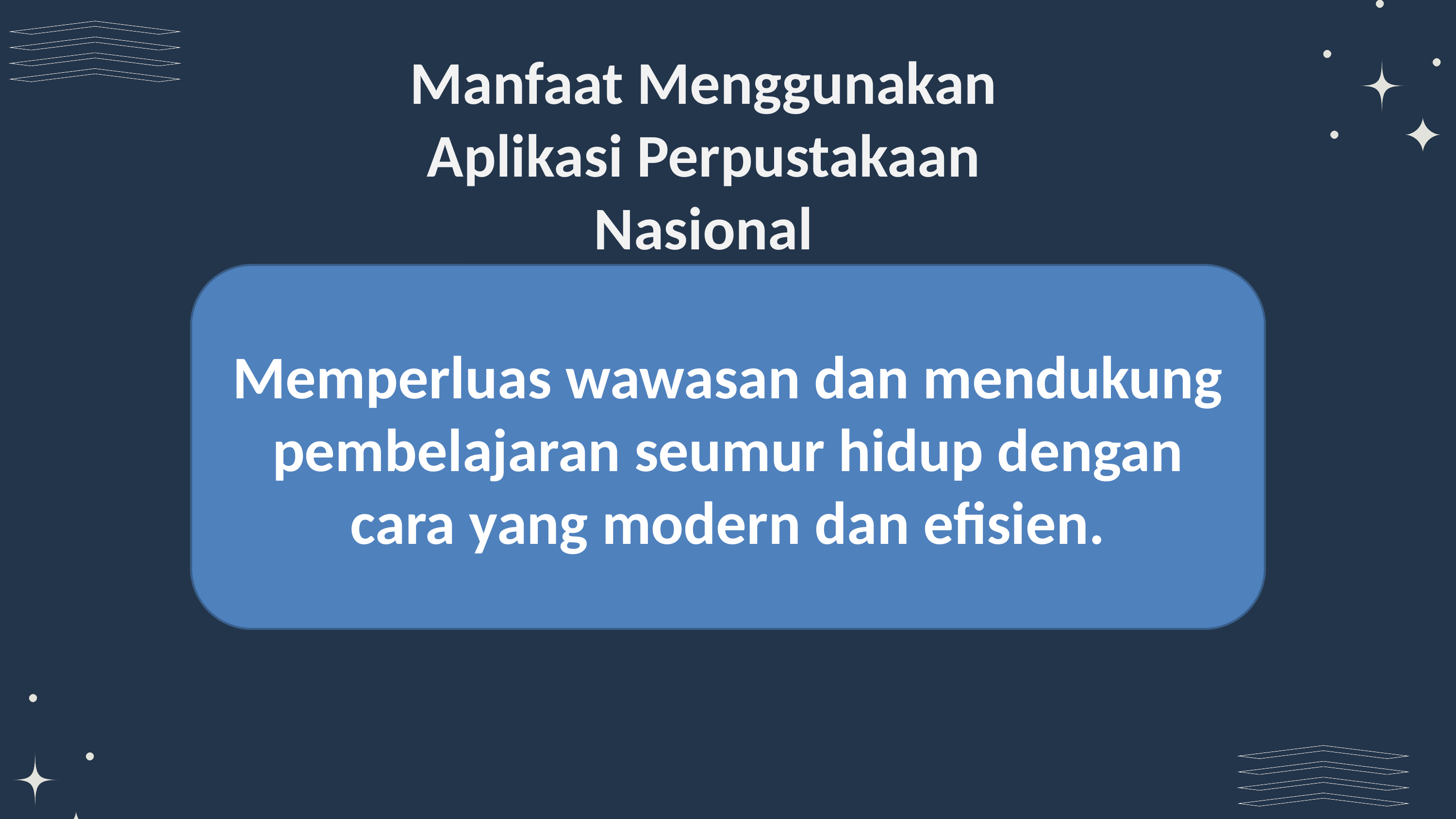

Manfaat Menggunakan Aplikasi Perpustakaan Nasional
Memperluas wawasan dan mendukung pembelajaran seumur hidup dengan cara yang modern dan efisien.